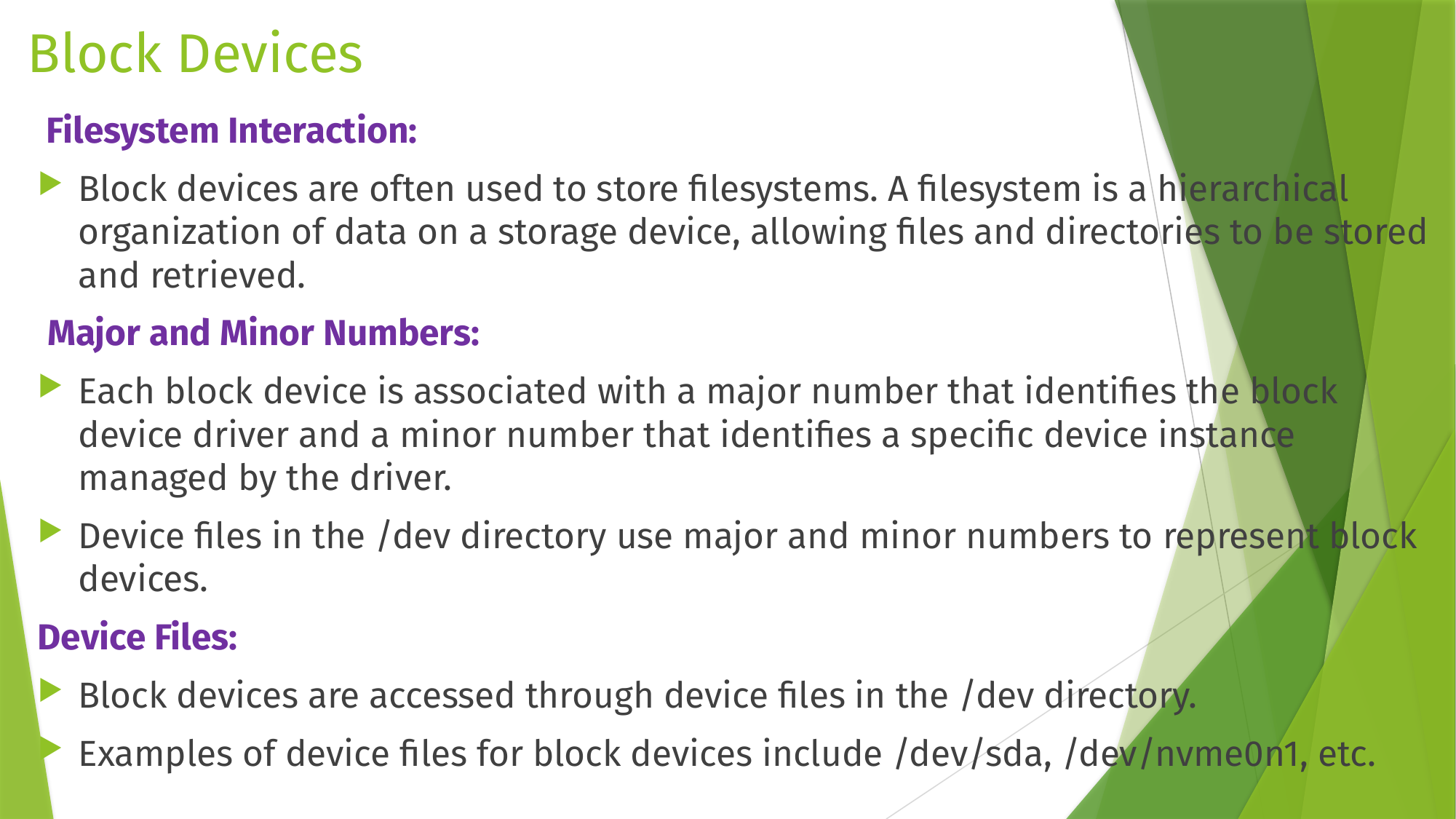

# Block Devices
 Filesystem Interaction:
Block devices are often used to store filesystems. A filesystem is a hierarchical organization of data on a storage device, allowing files and directories to be stored and retrieved.
 Major and Minor Numbers:
Each block device is associated with a major number that identifies the block device driver and a minor number that identifies a specific device instance managed by the driver.
Device files in the /dev directory use major and minor numbers to represent block devices.
Device Files:
Block devices are accessed through device files in the /dev directory.
Examples of device files for block devices include /dev/sda, /dev/nvme0n1, etc.